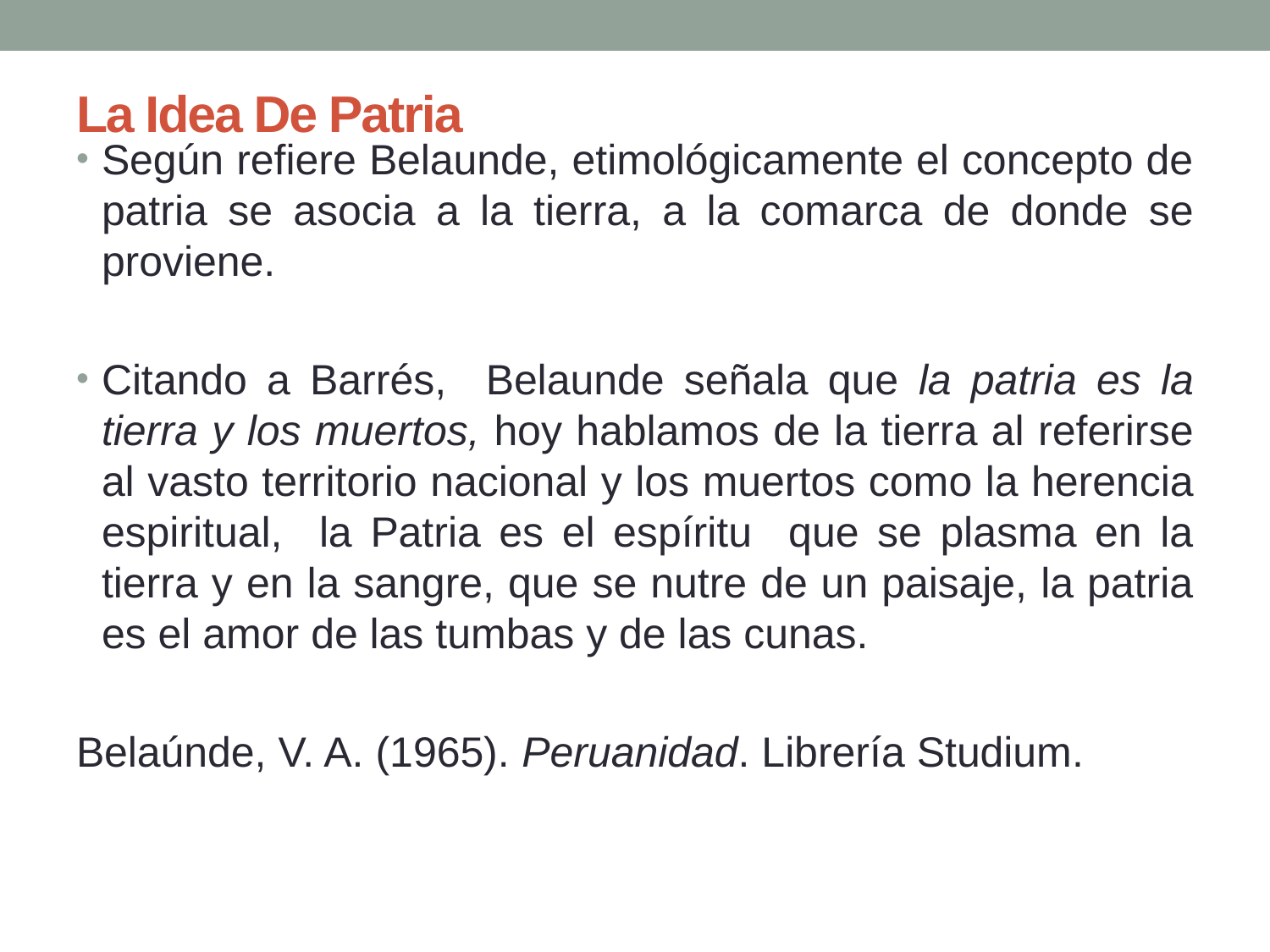

# La Idea De Patria
Según refiere Belaunde, etimológicamente el concepto de patria se asocia a la tierra, a la comarca de donde se proviene.

Citando a Barrés,  Belaunde señala que la patria es la tierra y los muertos, hoy hablamos de la tierra al referirse al vasto territorio nacional y los muertos como la herencia espiritual,  la Patria es el espíritu  que se plasma en la tierra y en la sangre, que se nutre de un paisaje, la patria es el amor de las tumbas y de las cunas.

Belaúnde, V. A. (1965). Peruanidad. Librería Studium.